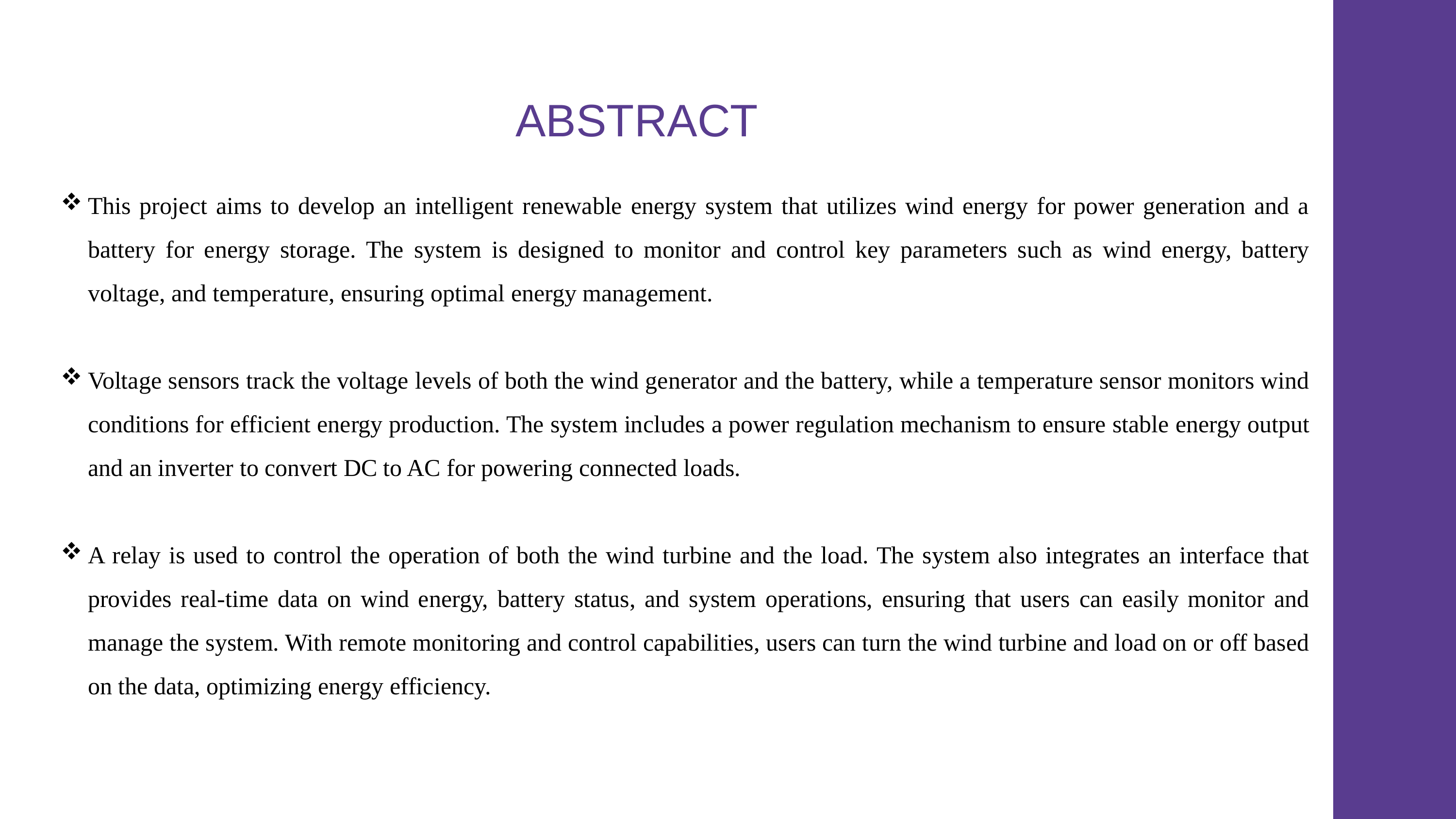

ABSTRACT
This project aims to develop an intelligent renewable energy system that utilizes wind energy for power generation and a battery for energy storage. The system is designed to monitor and control key parameters such as wind energy, battery voltage, and temperature, ensuring optimal energy management.

Voltage sensors track the voltage levels of both the wind generator and the battery, while a temperature sensor monitors wind conditions for efficient energy production. The system includes a power regulation mechanism to ensure stable energy output and an inverter to convert DC to AC for powering connected loads.

A relay is used to control the operation of both the wind turbine and the load. The system also integrates an interface that provides real-time data on wind energy, battery status, and system operations, ensuring that users can easily monitor and manage the system. With remote monitoring and control capabilities, users can turn the wind turbine and load on or off based on the data, optimizing energy efficiency.